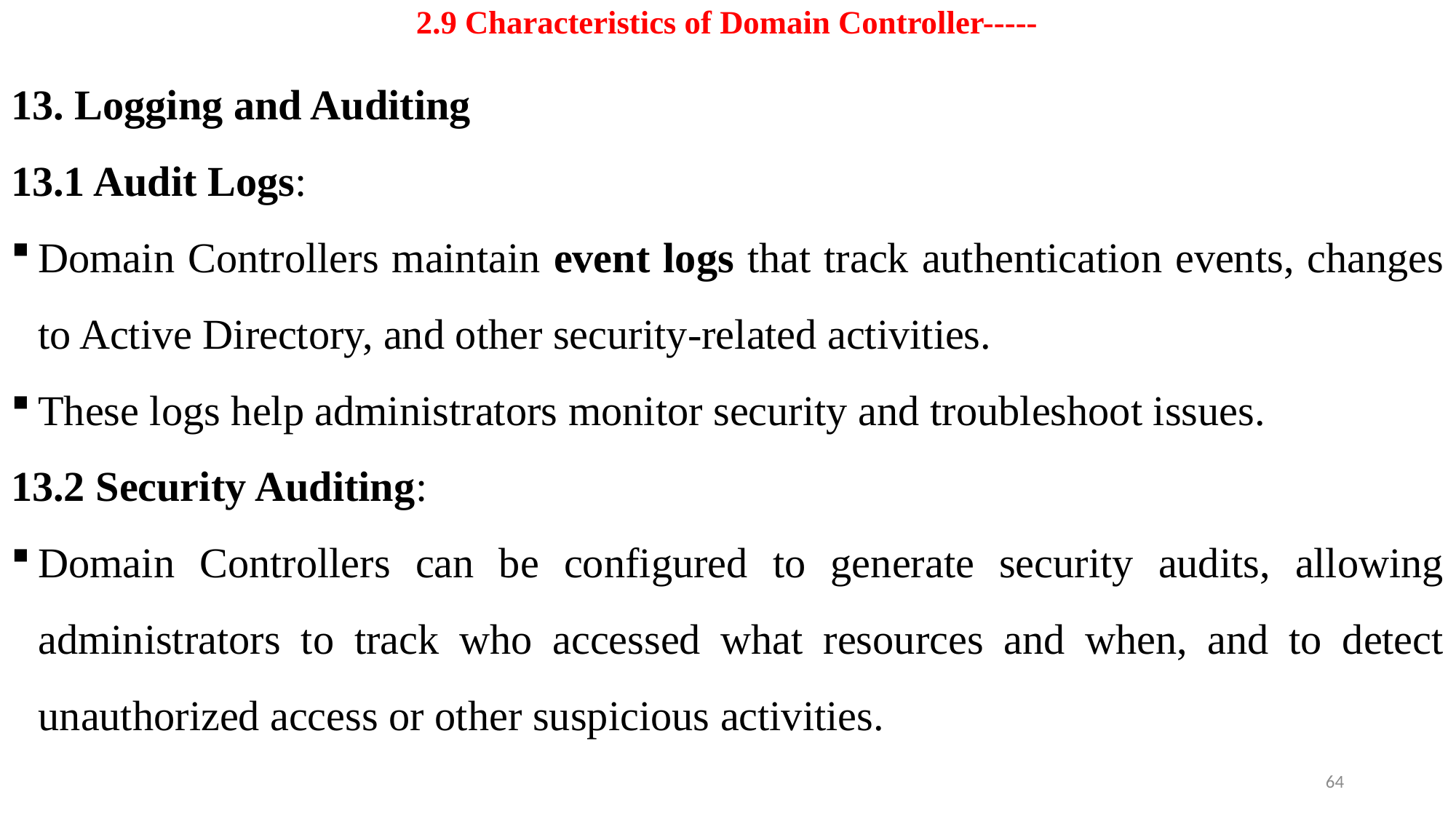

# 2.9 Characteristics of Domain Controller-----
13. Logging and Auditing
13.1 Audit Logs:
Domain Controllers maintain event logs that track authentication events, changes to Active Directory, and other security-related activities.
These logs help administrators monitor security and troubleshoot issues.
13.2 Security Auditing:
Domain Controllers can be configured to generate security audits, allowing administrators to track who accessed what resources and when, and to detect unauthorized access or other suspicious activities.
64